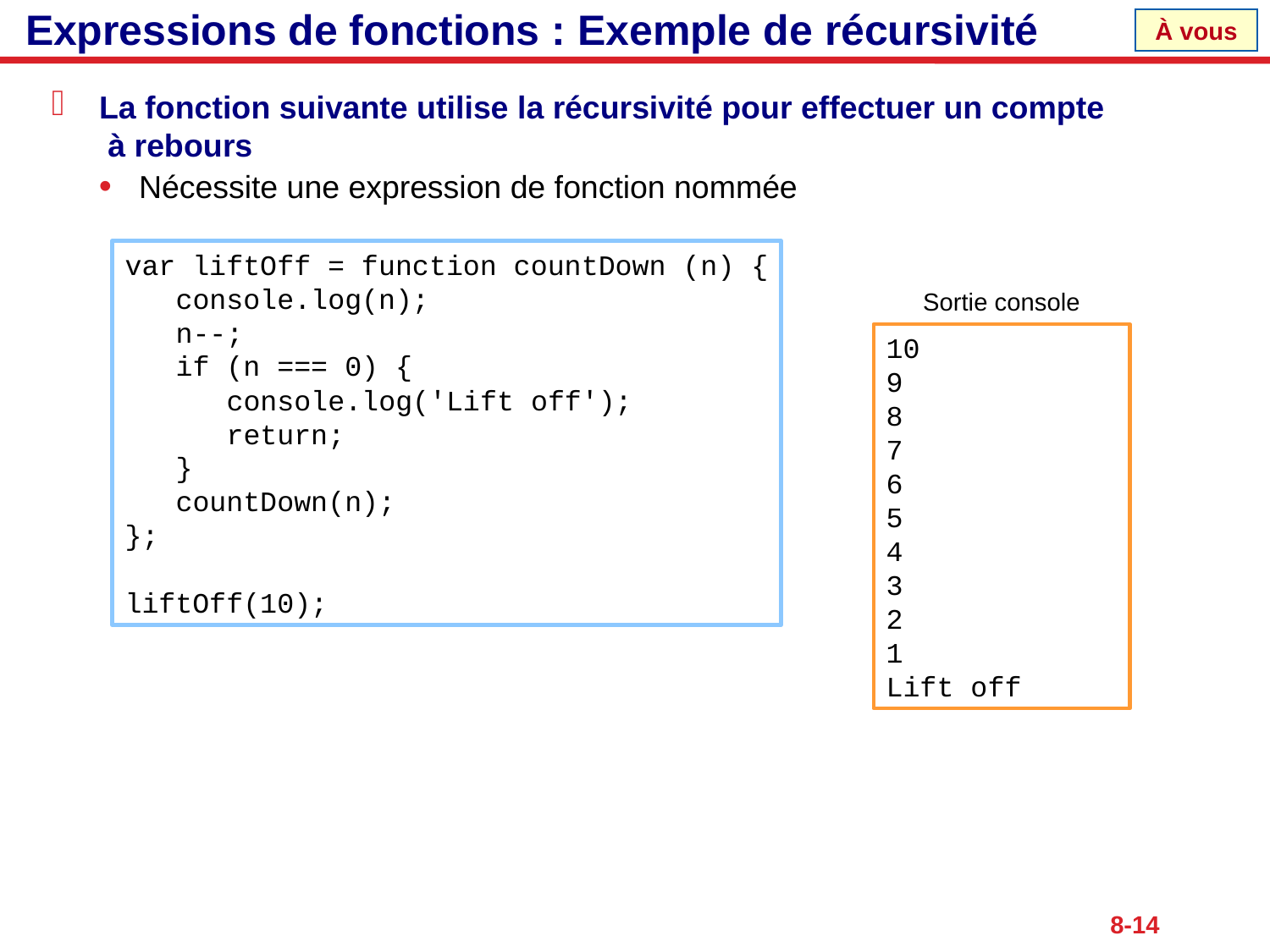

# Expressions de fonctions : Exemple de récursivité
La fonction suivante utilise la récursivité pour effectuer un compte
 à rebours
Nécessite une expression de fonction nommée

var liftOff = function countDown (n) {
   console.log(n);
   n--;
   if (n === 0) {
      console.log('Lift off');
      return;
   }
   countDown(n);
};

liftOff(10);
Sortie console
10
9
8
7
6
5
4
3
2
1
Lift off